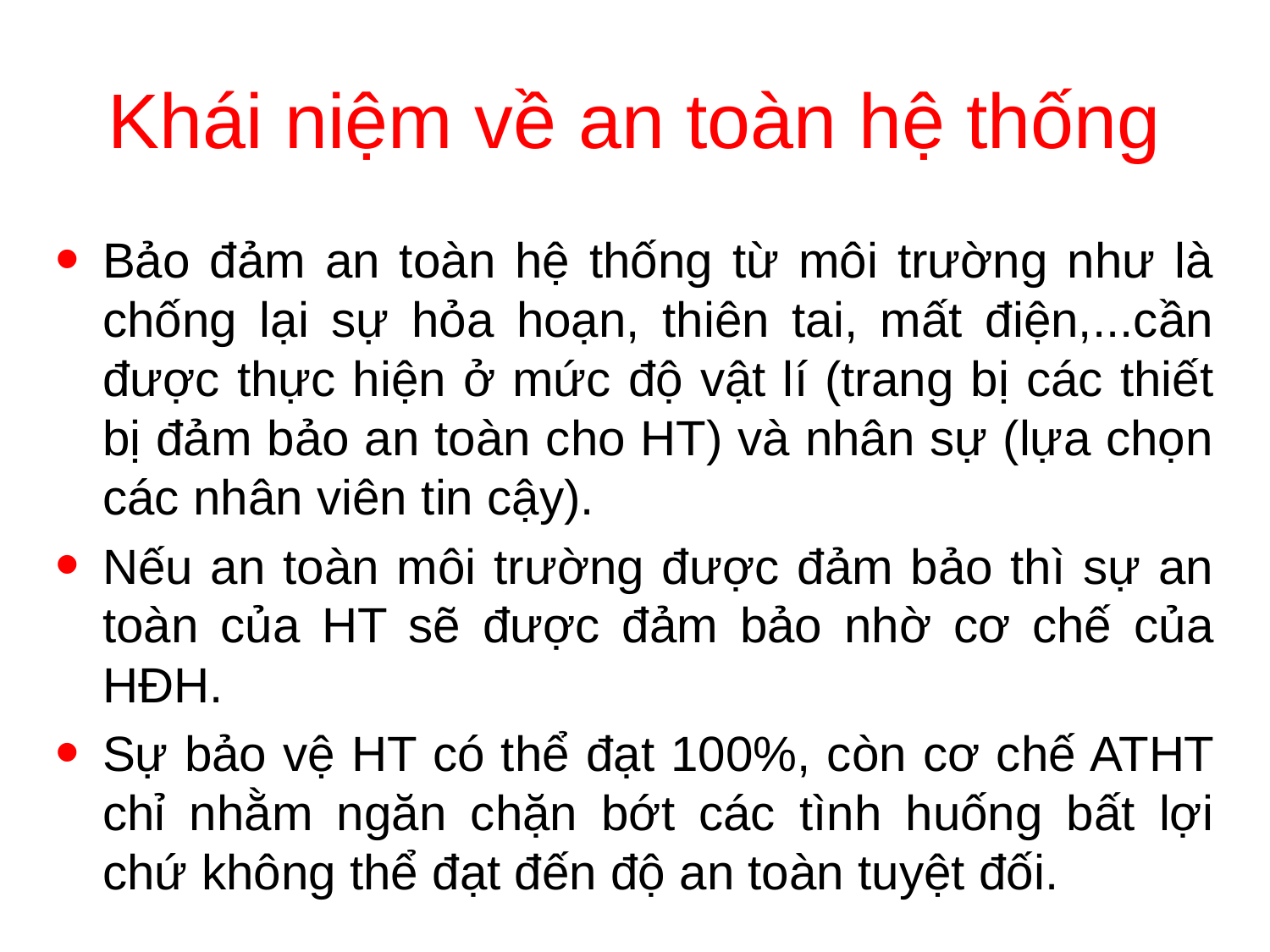

# Khái niệm về an toàn hệ thống
Bảo đảm an toàn hệ thống từ môi trường như là chống lại sự hỏa hoạn, thiên tai, mất điện,...cần được thực hiện ở mức độ vật lí (trang bị các thiết bị đảm bảo an toàn cho HT) và nhân sự (lựa chọn các nhân viên tin cậy).
Nếu an toàn môi trường được đảm bảo thì sự an toàn của HT sẽ được đảm bảo nhờ cơ chế của HĐH.
Sự bảo vệ HT có thể đạt 100%, còn cơ chế ATHT chỉ nhằm ngăn chặn bớt các tình huống bất lợi chứ không thể đạt đến độ an toàn tuyệt đối.